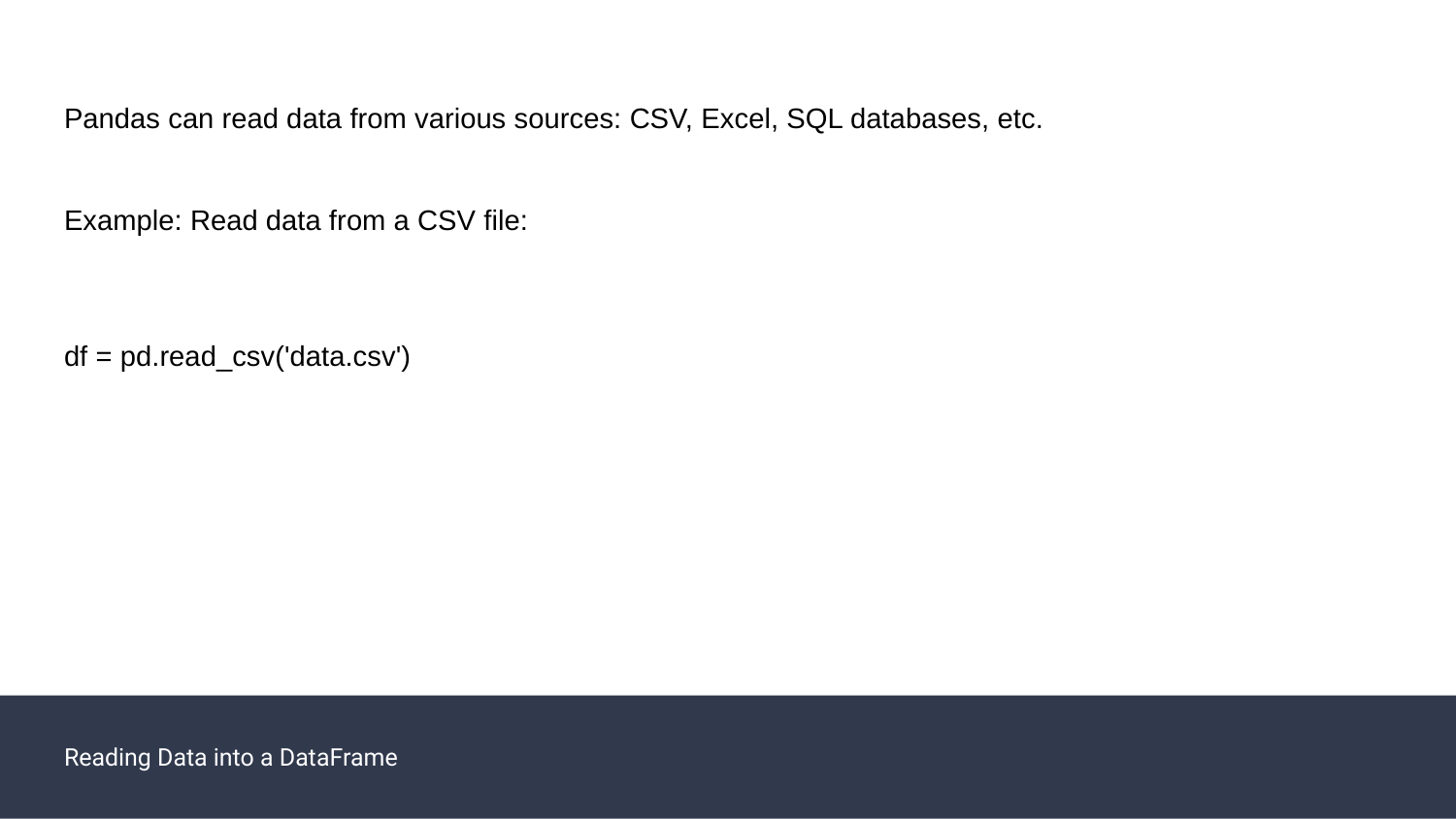

Pandas can read data from various sources: CSV, Excel, SQL databases, etc.

Example: Read data from a CSV file:

df = pd.read_csv('data.csv')
Reading Data into a DataFrame